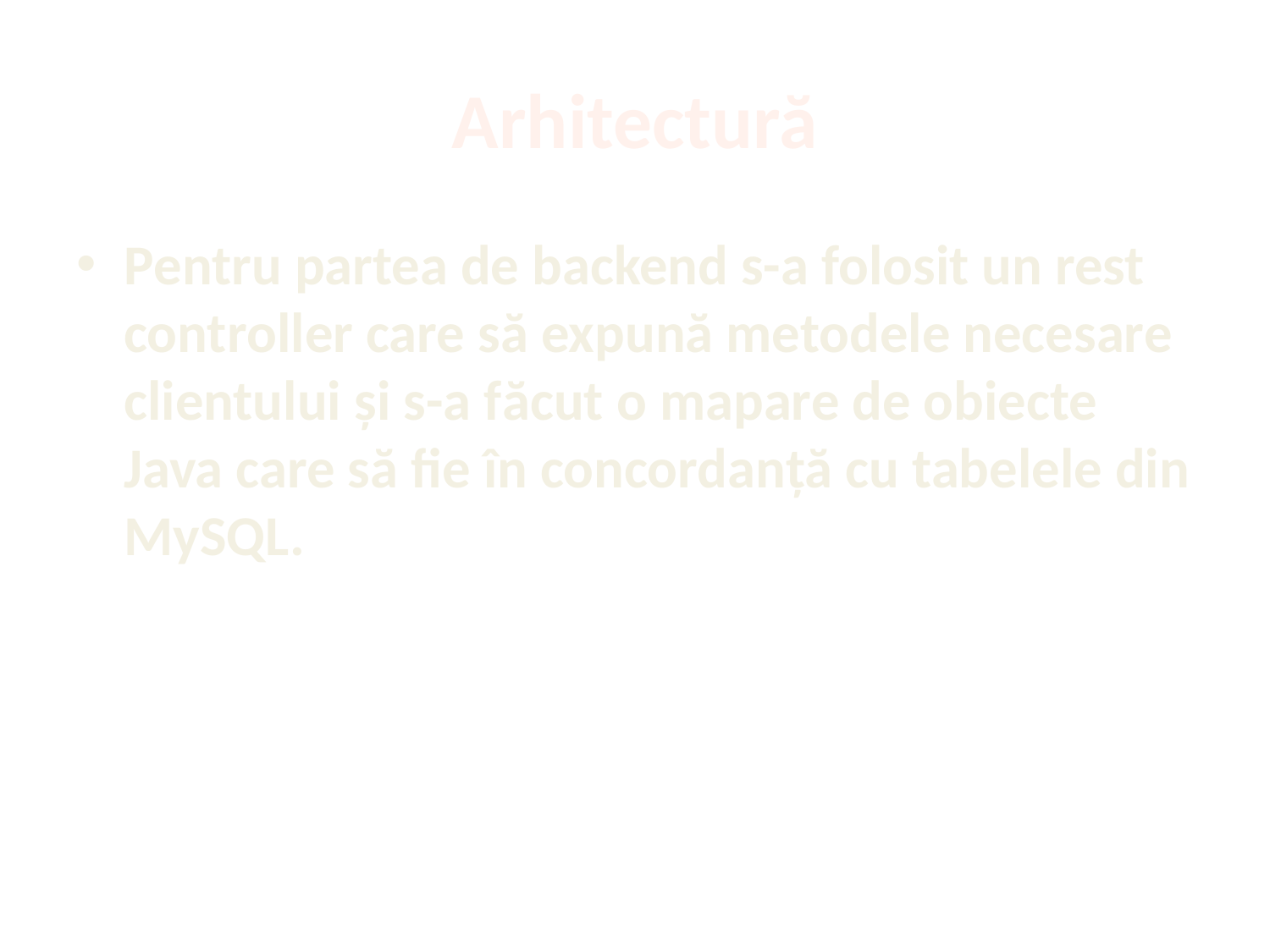

# Arhitectură
Pentru partea de backend s-a folosit un rest controller care să expună metodele necesare clientului și s-a făcut o mapare de obiecte Java care să fie în concordanță cu tabelele din MySQL.